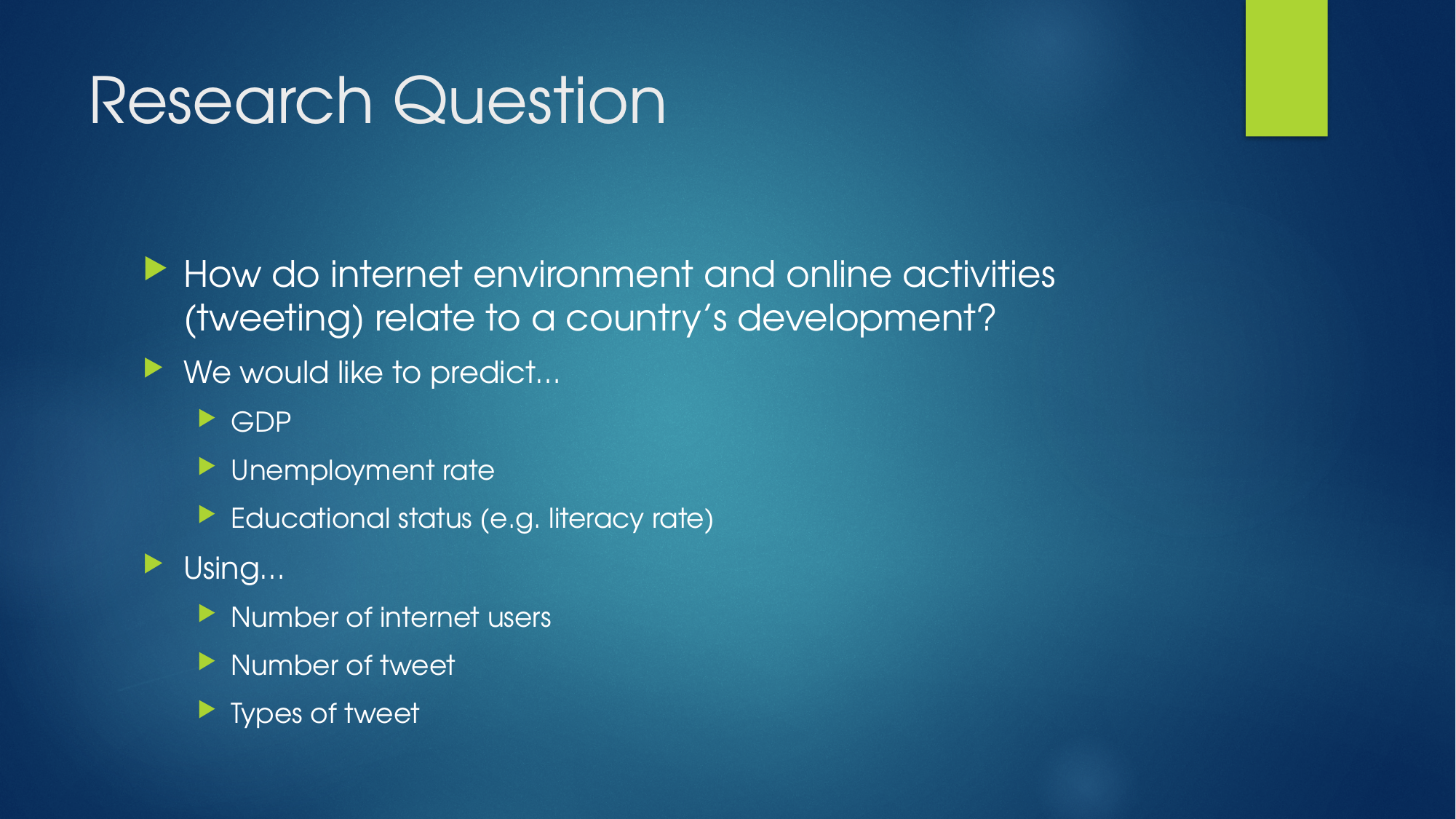

# Research Question
How do internet environment and online activities (tweeting) relate to a country’s development?
We would like to predict…
GDP
Unemployment rate
Educational status (e.g. literacy rate)
Using…
Number of internet users
Number of tweet
Types of tweet